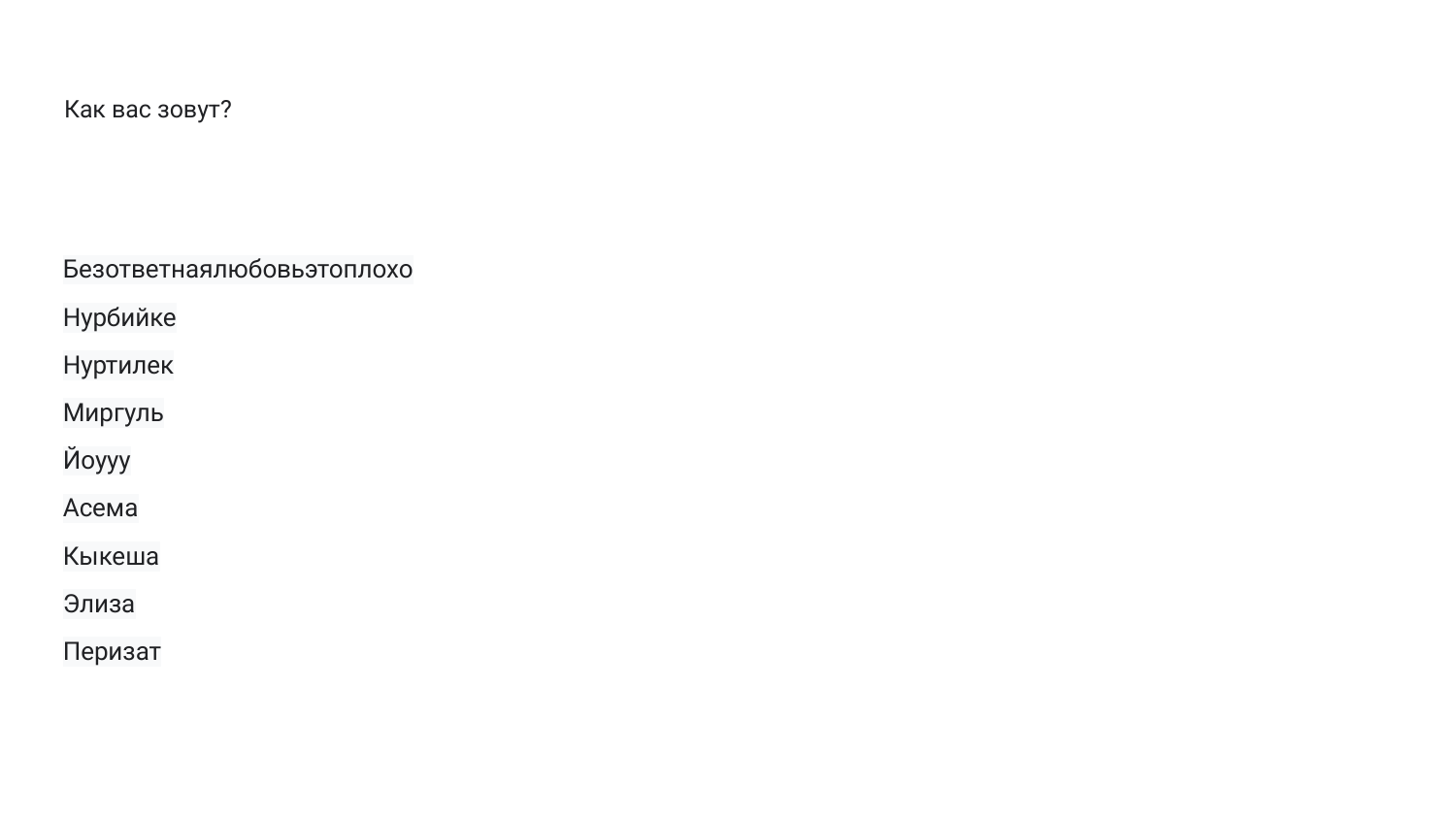

# Как вас зовут?
Безответнаялюбовьэтоплохо
Нурбийке
Нуртилек
Миргуль
Йоууу
Асема
Кыкеша
Элиза
Перизат